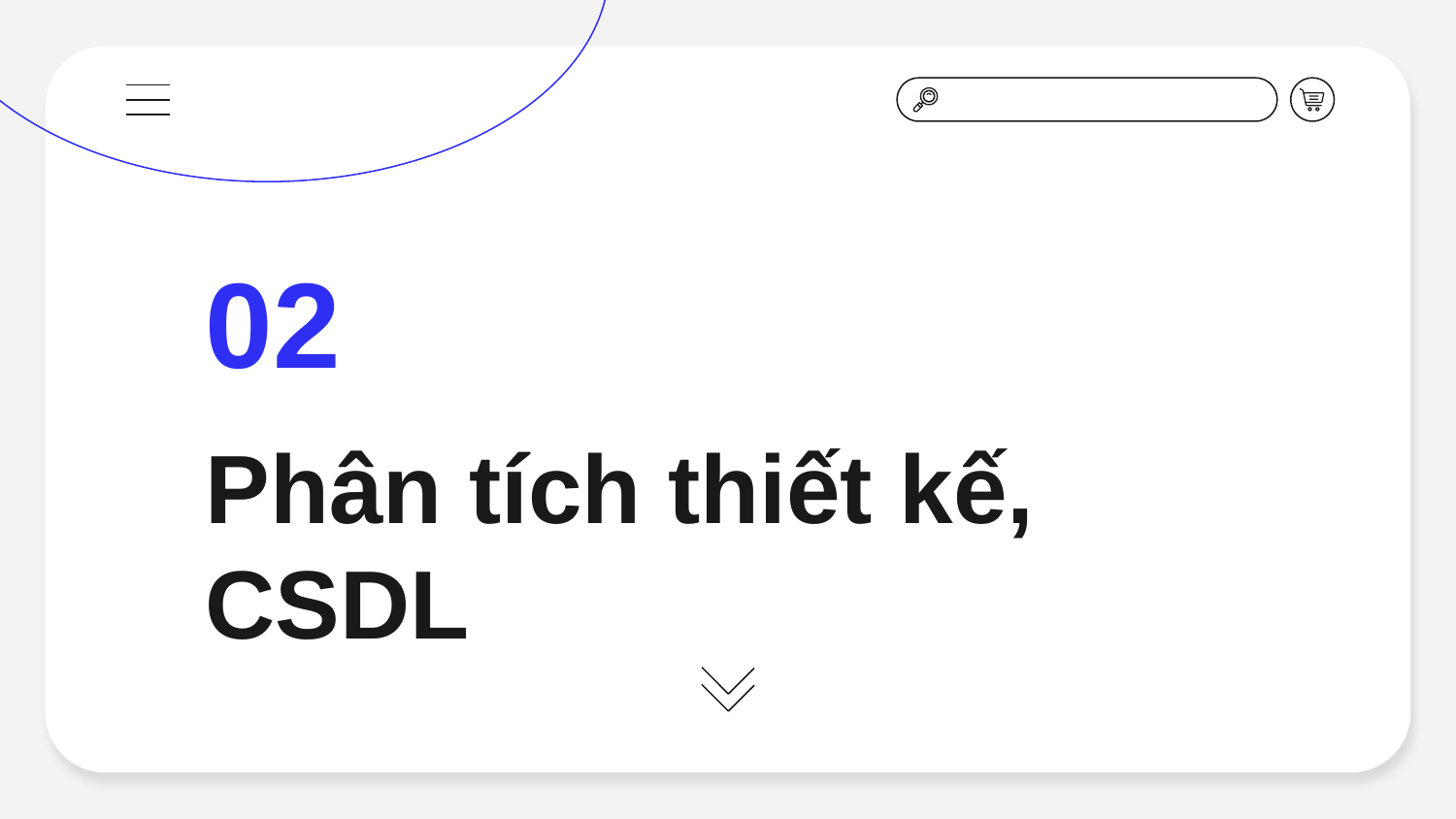

02
# Phân tích thiết kế, CSDL